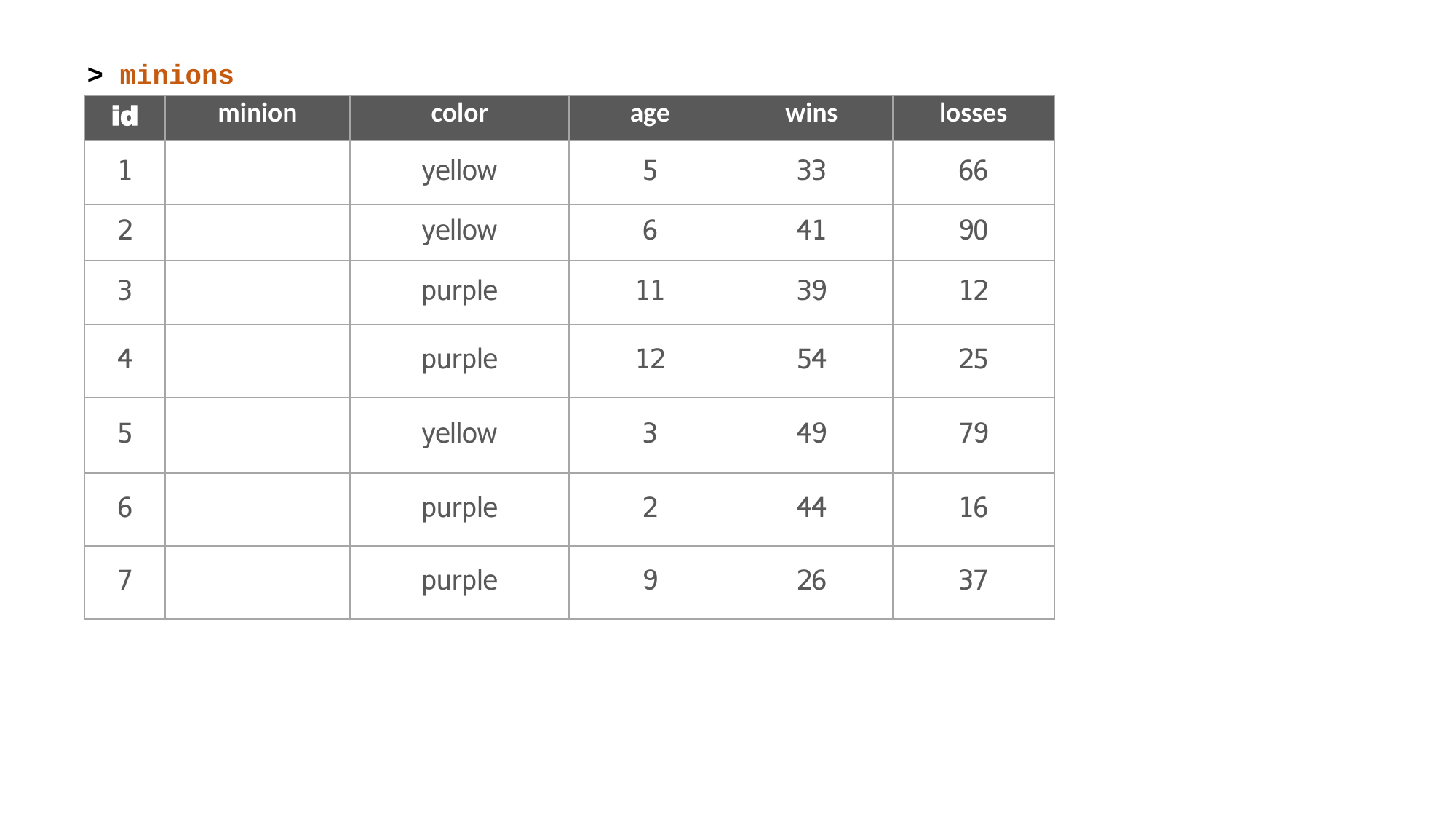

> minions
| id | minion | color | age | wins | losses |
| --- | --- | --- | --- | --- | --- |
| 1 |  | yellow | 5 | 33 | 66 |
| 2 |  | yellow | 6 | 41 | 90 |
| 3 |  | purple | 11 | 39 | 12 |
| 4 |  | purple | 12 | 54 | 25 |
| 5 |  | yellow | 3 | 49 | 79 |
| 6 |  | purple | 2 | 44 | 16 |
| 7 |  | purple | 9 | 26 | 37 |